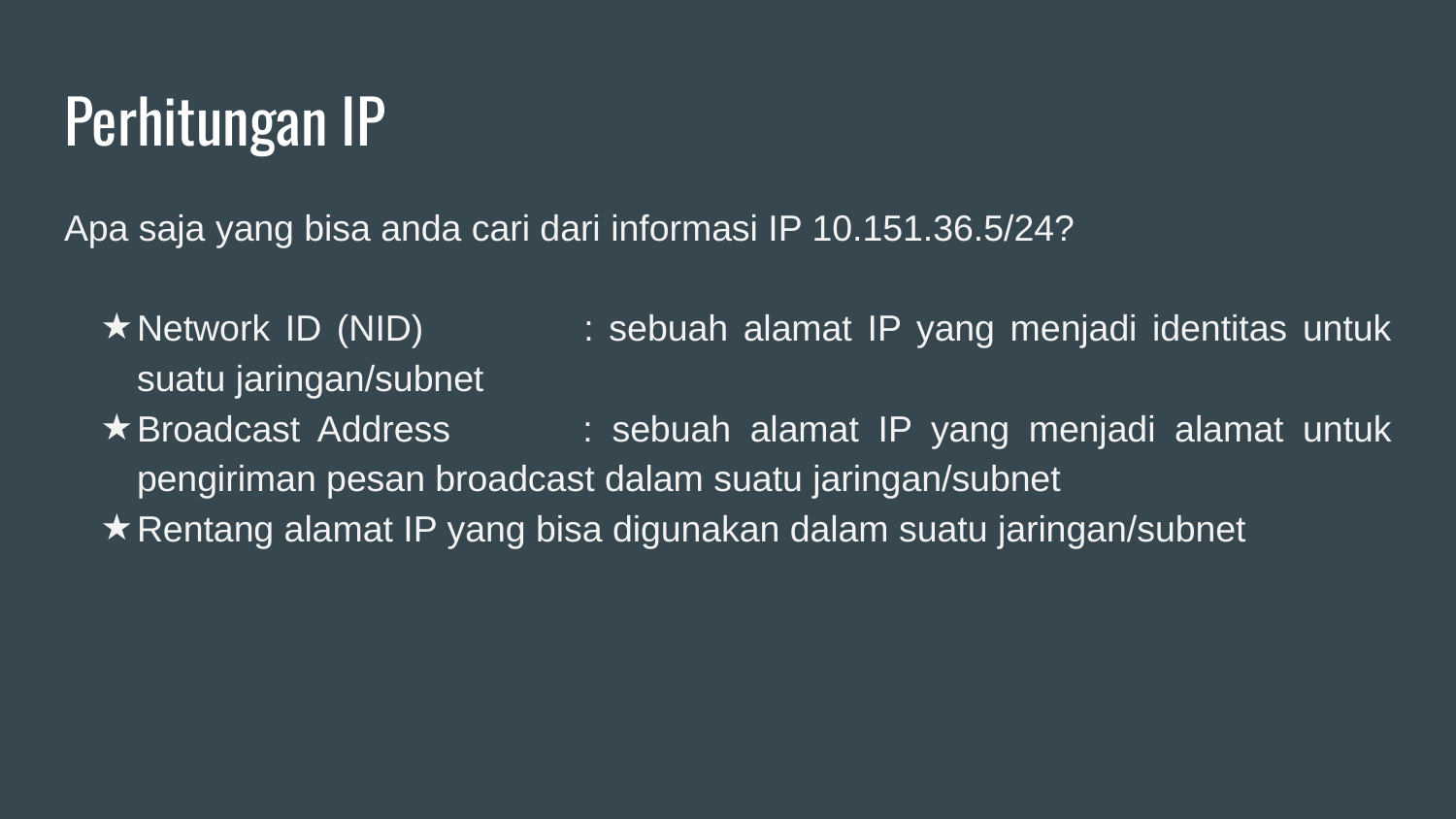

# Perhitungan IP
Apa saja yang bisa anda cari dari informasi IP 10.151.36.5/24?

Network ID (NID)		: sebuah alamat IP yang menjadi identitas untuk suatu jaringan/subnet
Broadcast Address	: sebuah alamat IP yang menjadi alamat untuk pengiriman pesan broadcast dalam suatu jaringan/subnet
Rentang alamat IP yang bisa digunakan dalam suatu jaringan/subnet